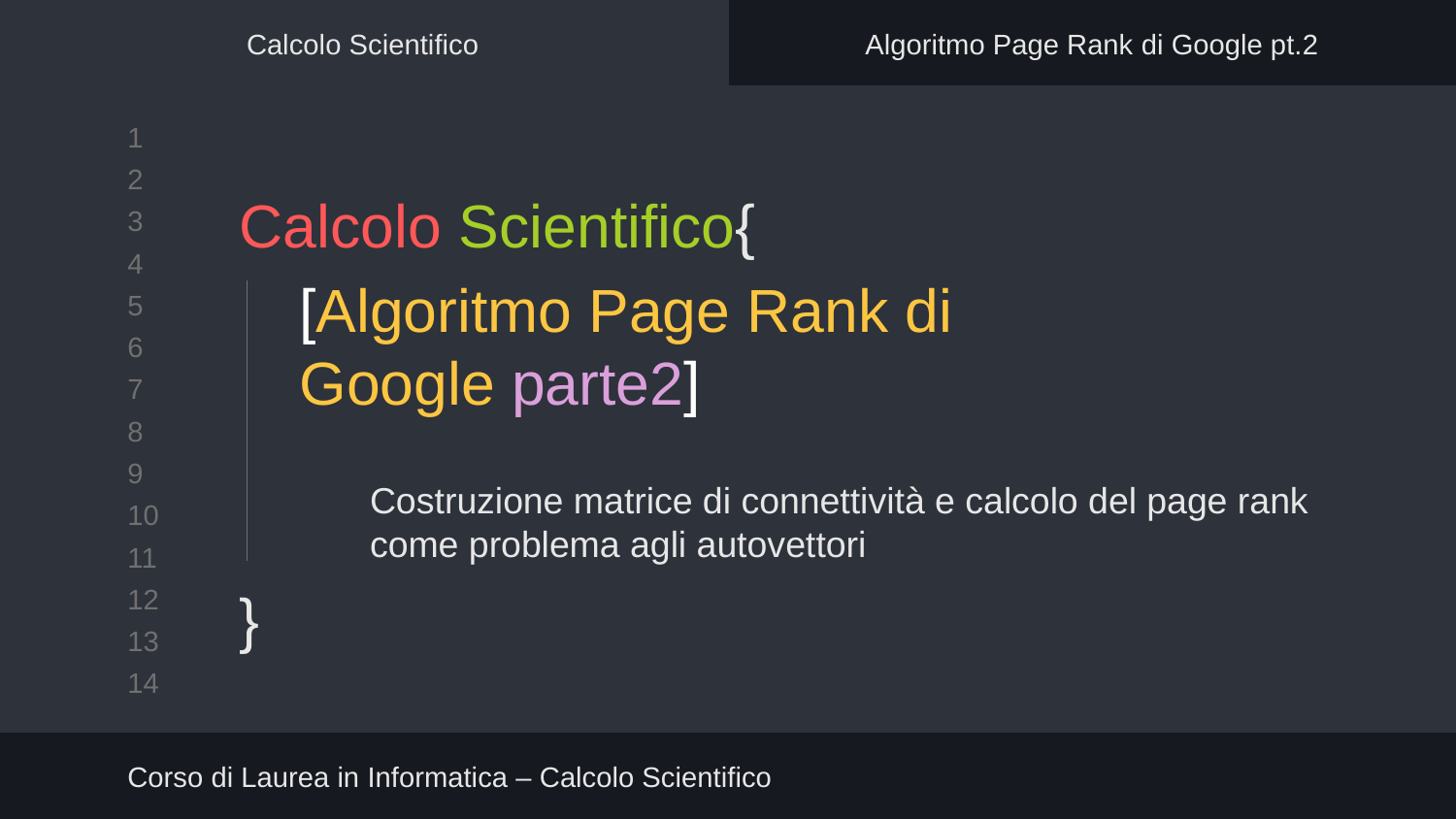

Calcolo Scientifico
Algoritmo Page Rank di Google pt.2
# Calcolo Scientifico{
}
[Algoritmo Page Rank di Google parte2]
Costruzione matrice di connettività e calcolo del page rank come problema agli autovettori
Corso di Laurea in Informatica – Calcolo Scientifico